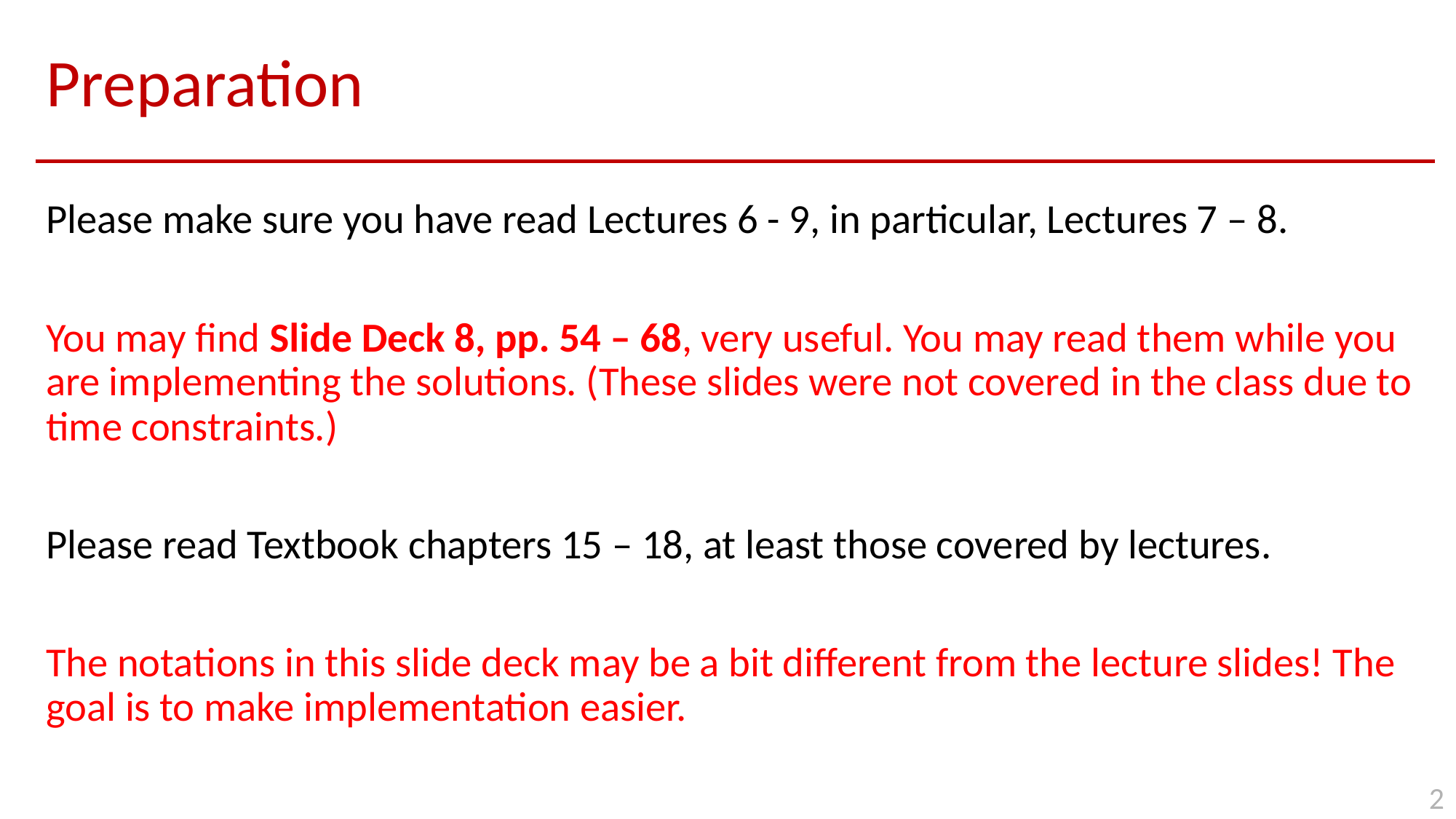

# Preparation
Please make sure you have read Lectures 6 - 9, in particular, Lectures 7 – 8.

You may find Slide Deck 8, pp. 54 – 68, very useful. You may read them while you are implementing the solutions. (These slides were not covered in the class due to time constraints.)

Please read Textbook chapters 15 – 18, at least those covered by lectures.

The notations in this slide deck may be a bit different from the lecture slides! The goal is to make implementation easier.

2